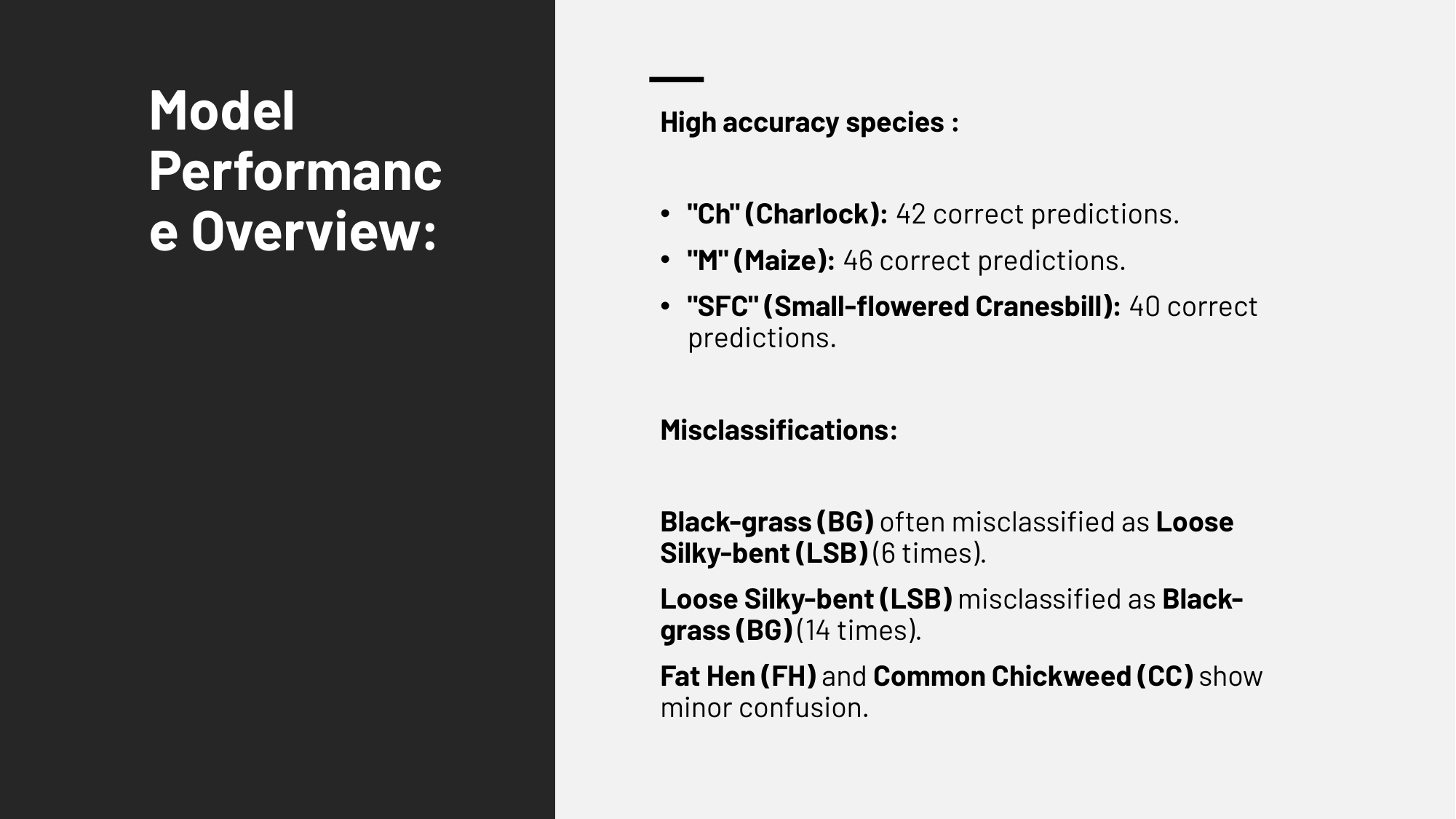

# Model Performance Overview:

High accuracy species :

"Ch" (Charlock): 42 correct predictions.
"M" (Maize): 46 correct predictions.
"SFC" (Small-flowered Cranesbill): 40 correct predictions.

Misclassifications:

Black-grass (BG) often misclassified as Loose Silky-bent (LSB) (6 times).
Loose Silky-bent (LSB) misclassified as Black-grass (BG) (14 times).
Fat Hen (FH) and Common Chickweed (CC) show minor confusion.